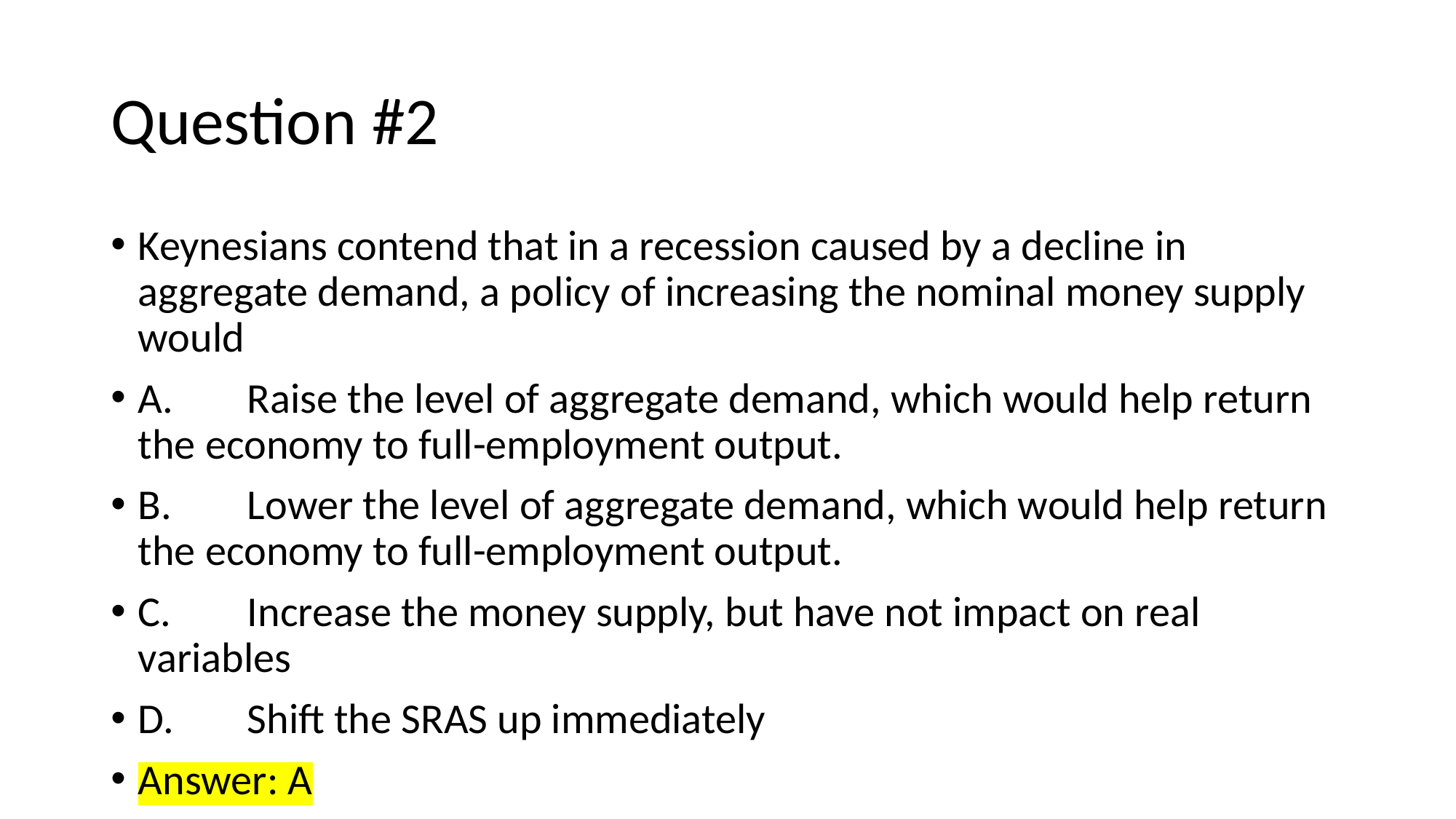

# Question #2
Keynesians contend that in a recession caused by a decline in aggregate demand, a policy of increasing the nominal money supply would
A.	Raise the level of aggregate demand, which would help return 	the economy to full-employment output.
B.	Lower the level of aggregate demand, which would help return 	the economy to full-employment output.
C.	Increase the money supply, but have not impact on real variables
D.	Shift the SRAS up immediately
Answer: A